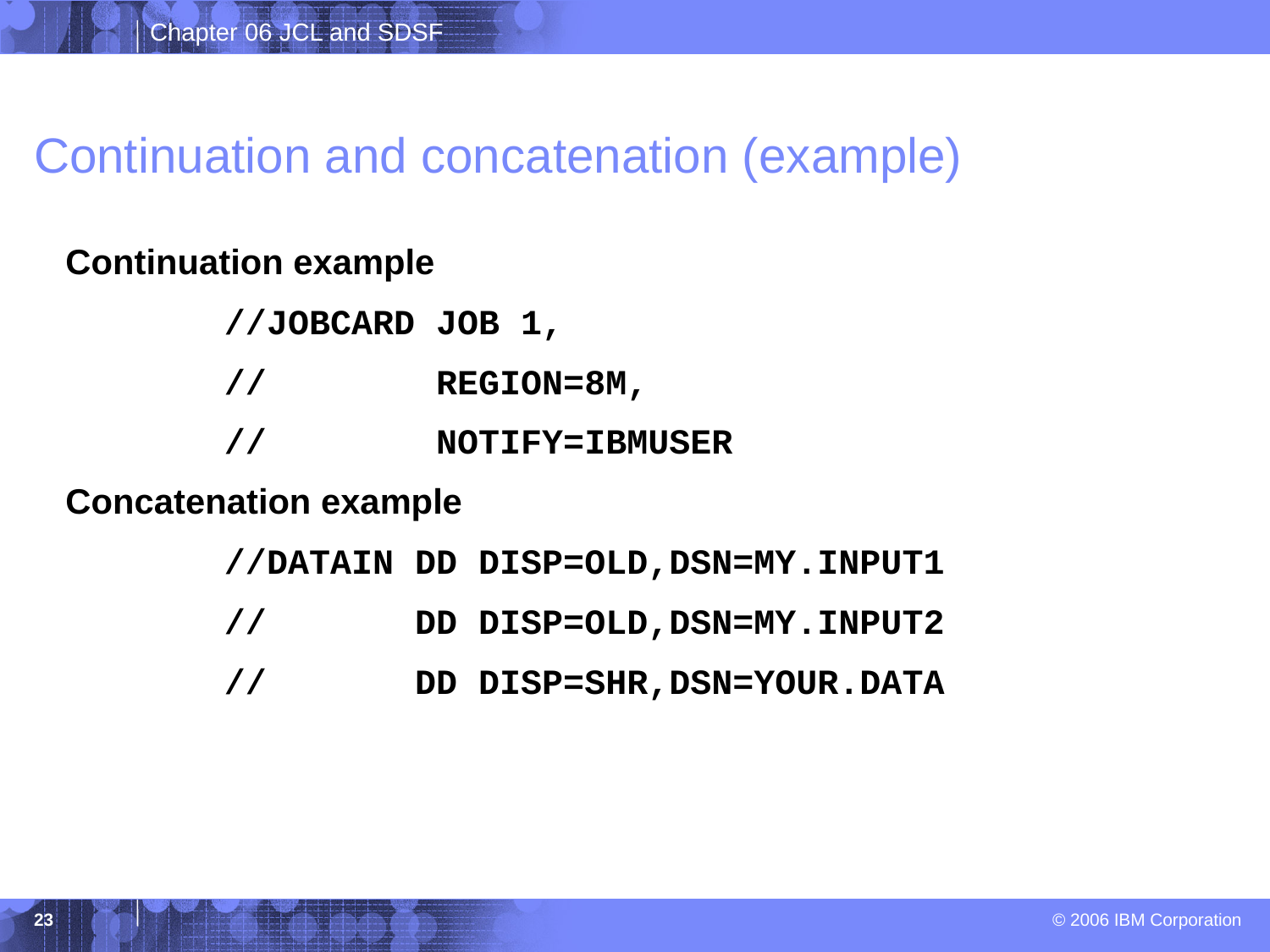

# Continuation and concatenation (example)
Continuation example
		//JOBCARD JOB 1,
		//        REGION=8M,
		//        NOTIFY=IBMUSER
Concatenation example
		//DATAIN DD DISP=OLD,DSN=MY.INPUT1
		//       DD DISP=OLD,DSN=MY.INPUT2
		//       DD DISP=SHR,DSN=YOUR.DATA

23